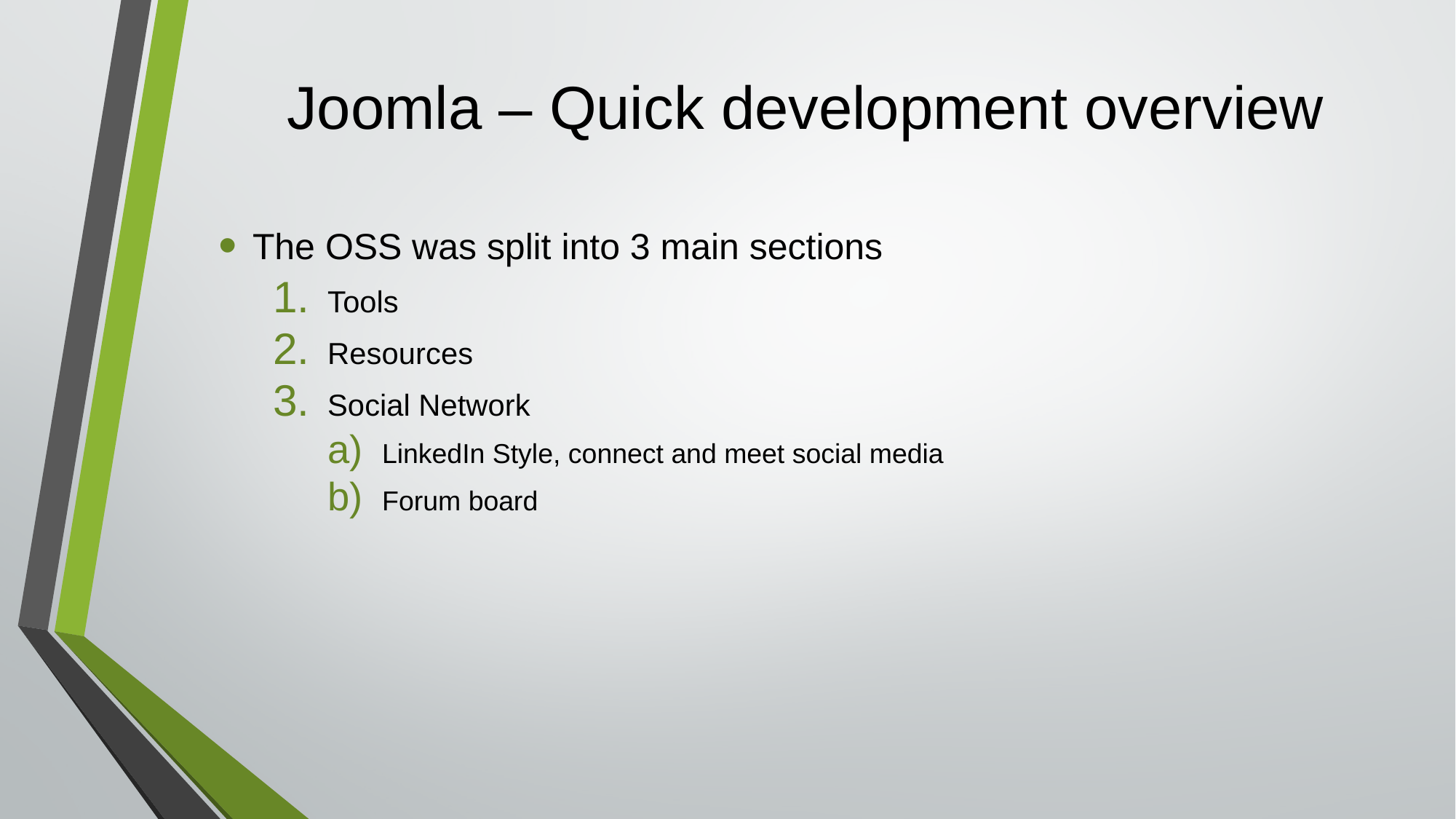

# Joomla – Quick development overview
The OSS was split into 3 main sections
Tools
Resources
Social Network
LinkedIn Style, connect and meet social media
Forum board